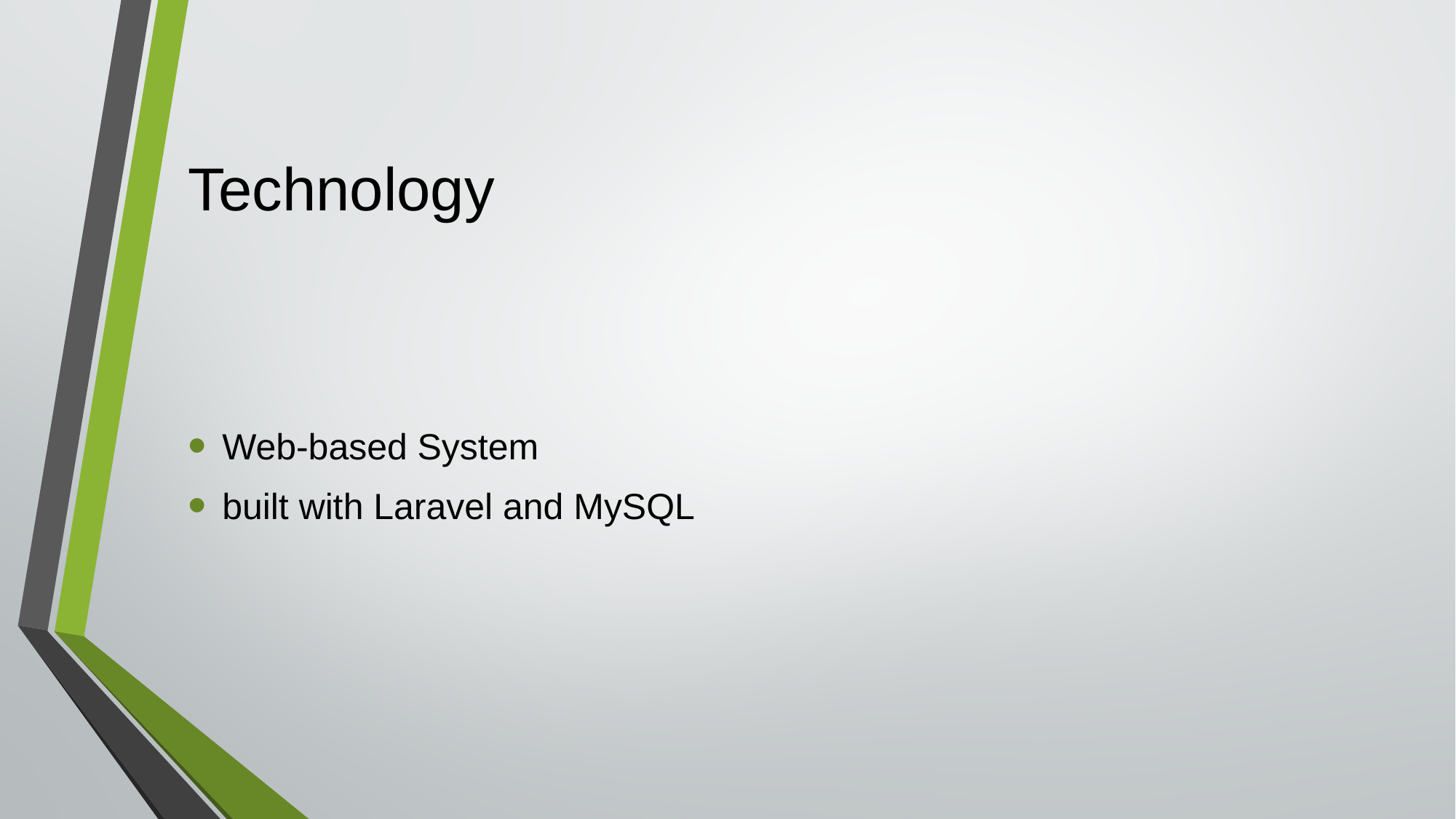

# Technology
Web-based System
built with Laravel and MySQL